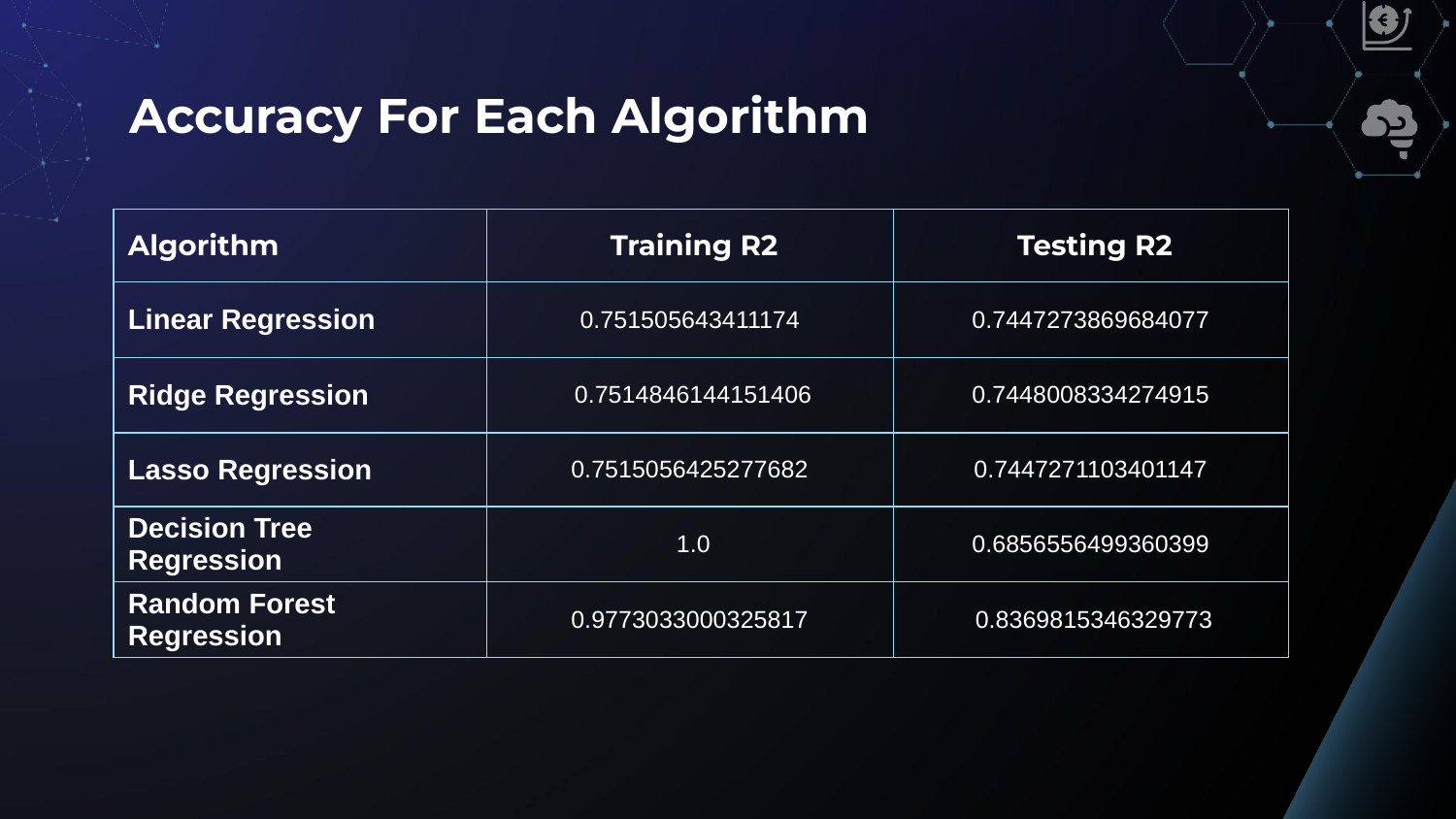

# Accuracy For Each Algorithm
| Algorithm | Training R2 | Testing R2 |
| --- | --- | --- |
| Linear Regression | 0.751505643411174 | 0.7447273869684077 |
| Ridge Regression | 0.7514846144151406 | 0.7448008334274915 |
| Lasso Regression | 0.7515056425277682 | 0.7447271103401147 |
| Decision Tree Regression | 1.0 | 0.6856556499360399 |
| Random Forest Regression | 0.9773033000325817 | 0.8369815346329773 |